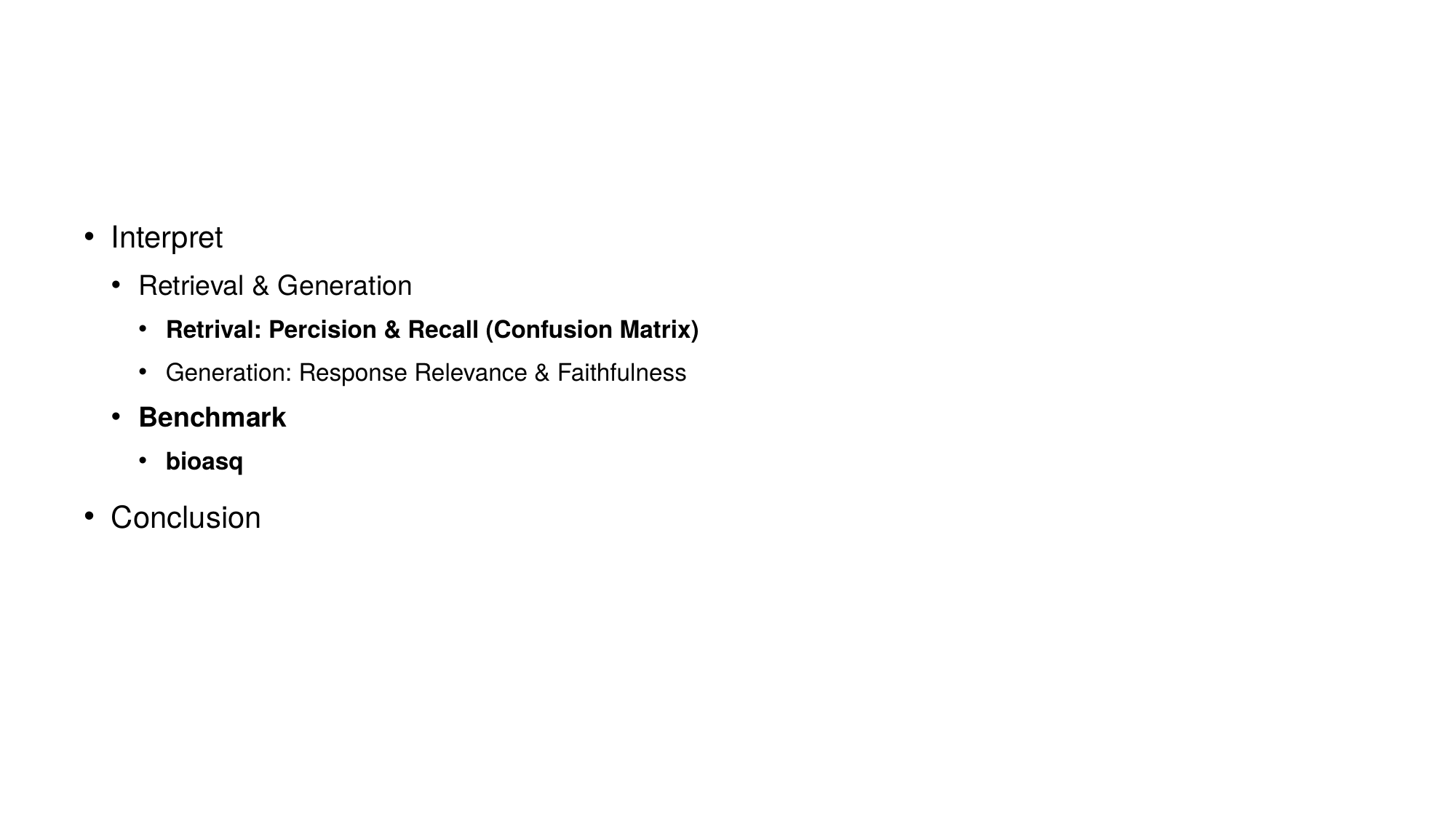

#
Interpret
Retrieval & Generation
Retrival: Percision & Recall (Confusion Matrix)
Generation: Response Relevance & Faithfulness
Benchmark
bioasq
Conclusion